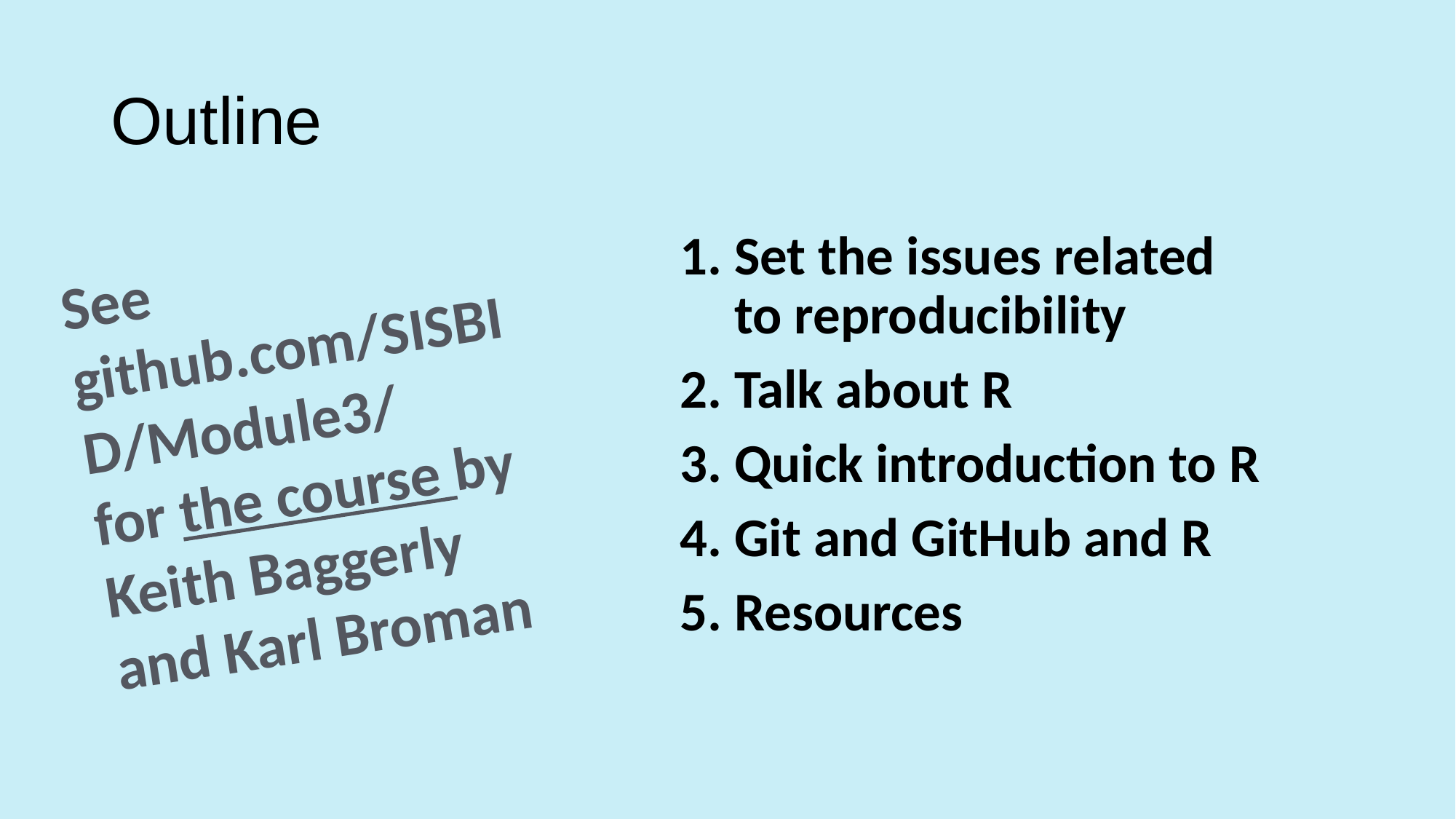

# Outline
Set the issues related to reproducibility
Talk about R
Quick introduction to R
Git and GitHub and R
Resources

See github.com/SISBID/Module3/
for the course by Keith Baggerly and Karl Broman